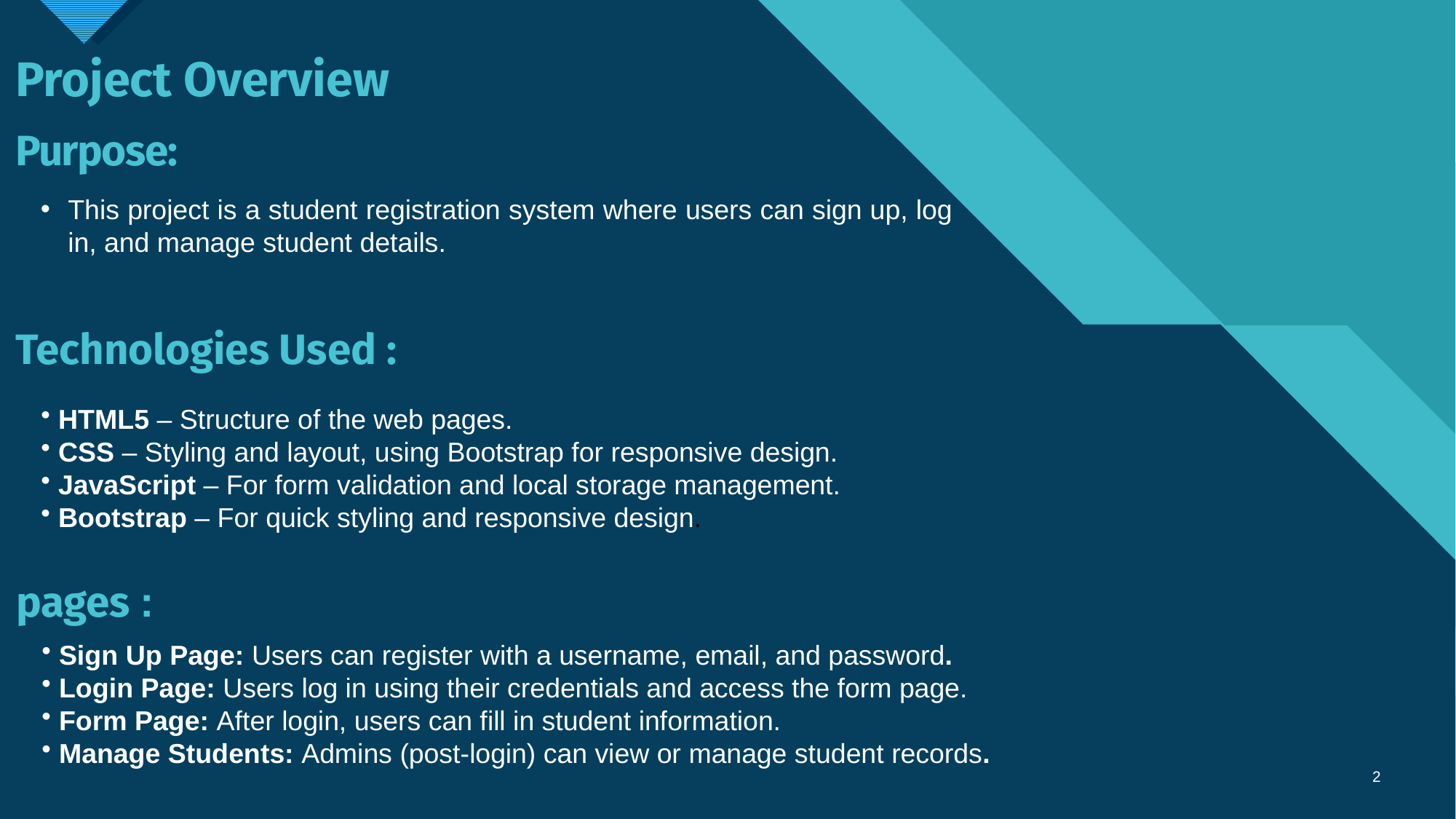

Project Overview
# Purpose:
This project is a student registration system where users can sign up, log in, and manage student details.
Technologies Used :
 HTML5 – Structure of the web pages.
 CSS – Styling and layout, using Bootstrap for responsive design.
 JavaScript – For form validation and local storage management.
 Bootstrap – For quick styling and responsive design.

pages :
 Sign Up Page: Users can register with a username, email, and password.
 Login Page: Users log in using their credentials and access the form page.
 Form Page: After login, users can fill in student information.
 Manage Students: Admins (post-login) can view or manage student records.
2